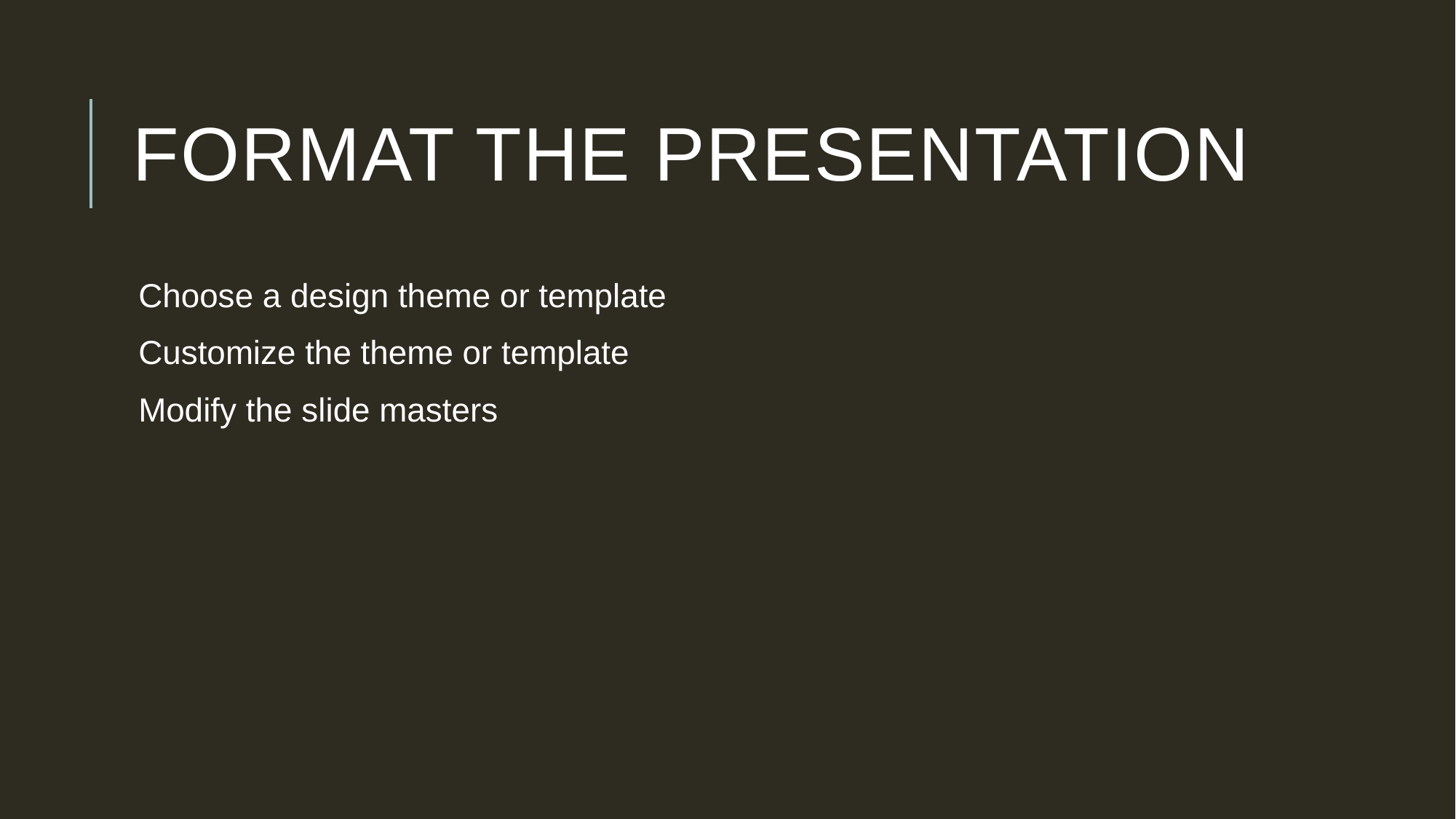

# Format the Presentation
Choose a design theme or template
Customize the theme or template
Modify the slide masters